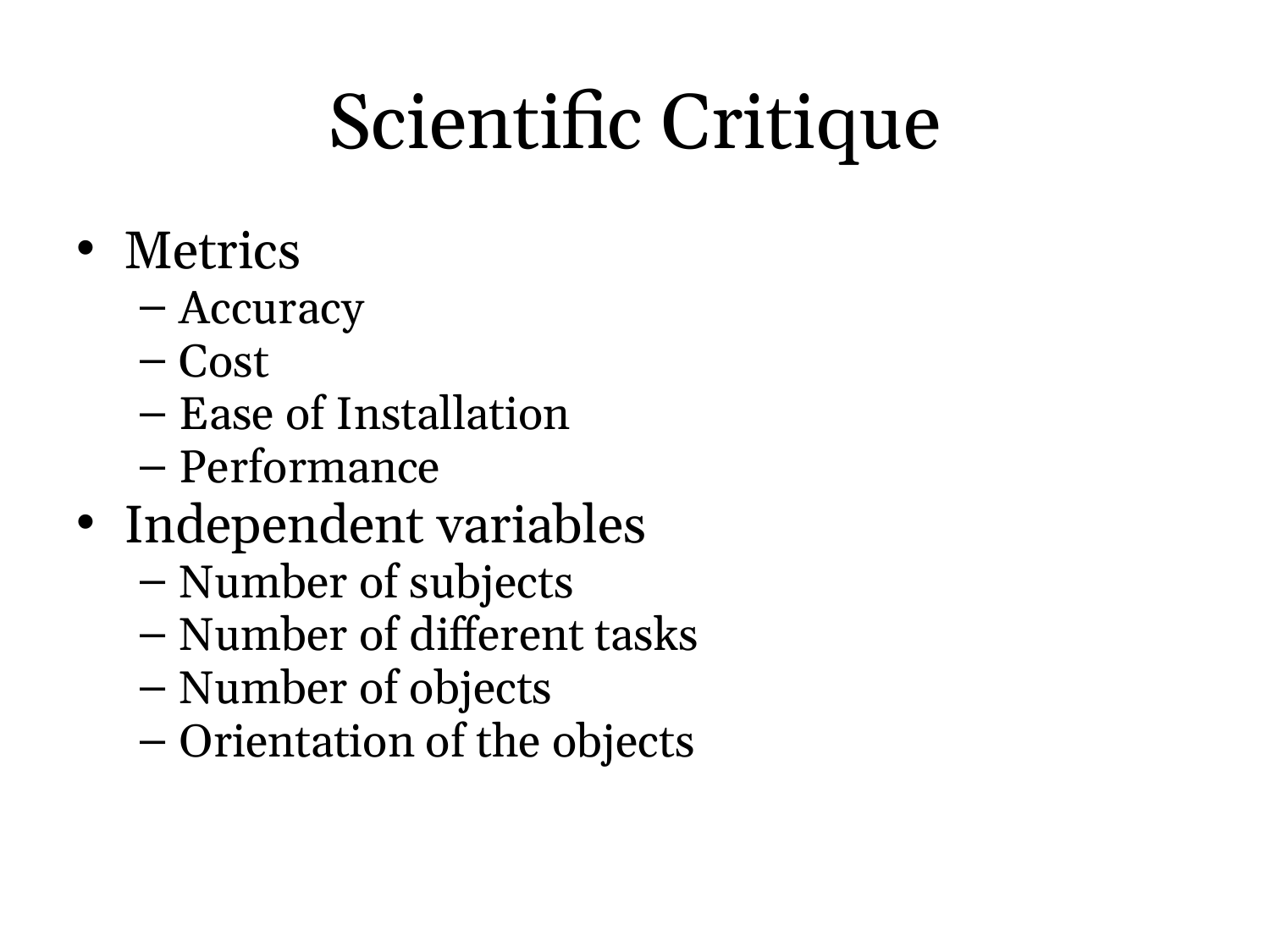

# Scientific Critique
Metrics
Accuracy
Cost
Ease of Installation
Performance
Independent variables
Number of subjects
Number of different tasks
Number of objects
Orientation of the objects